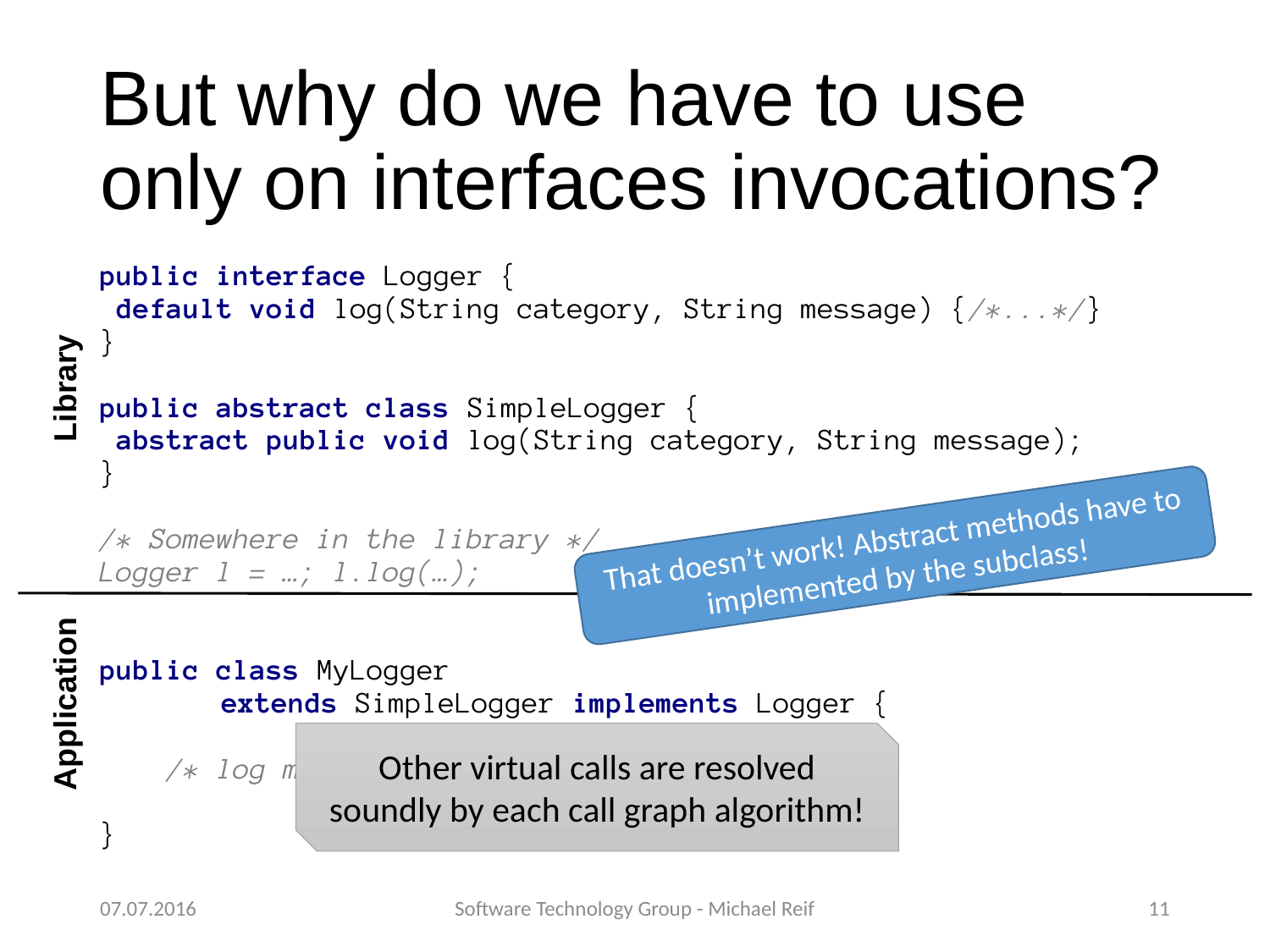

# But why do we have to use only on interfaces invocations?
public interface Logger {
 default void log(String category, String message) {/*...*/}
}
public abstract class SimpleLogger {
 abstract public void log(String category, String message);
}

/* Somewhere in the library */
Logger l = …; l.log(…);

public class MyLogger
	extends SimpleLogger implements Logger {

    /* log method is inherited */

}
Library
That doesn’t work! Abstract methods have to implemented by the subclass!
Application
Other virtual calls are resolved soundly by each call graph algorithm!
07.07.2016
Software Technology Group - Michael Reif
11